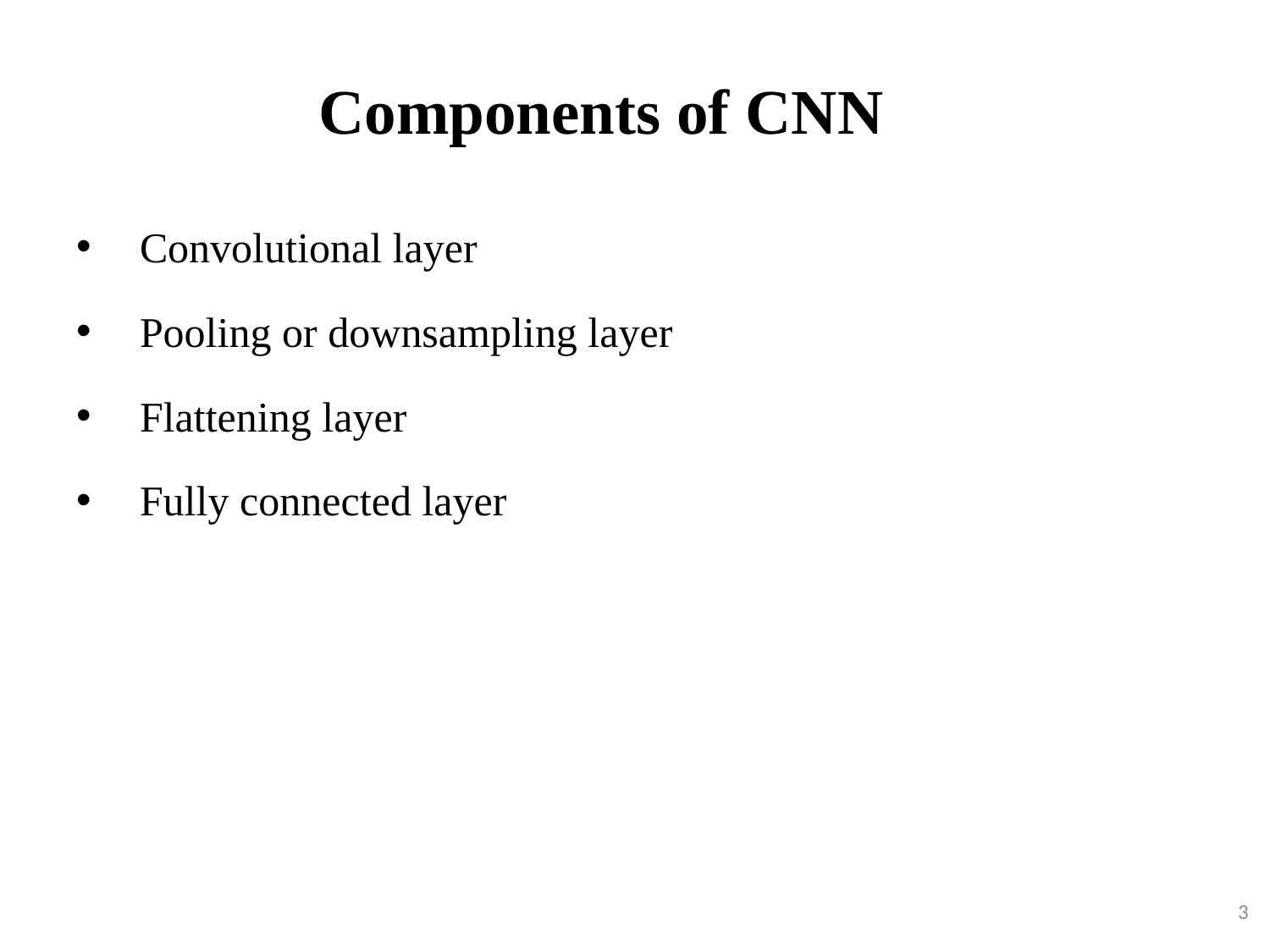

# Components of CNN
Convolutional layer
Pooling or downsampling layer
Flattening layer
Fully connected layer

3